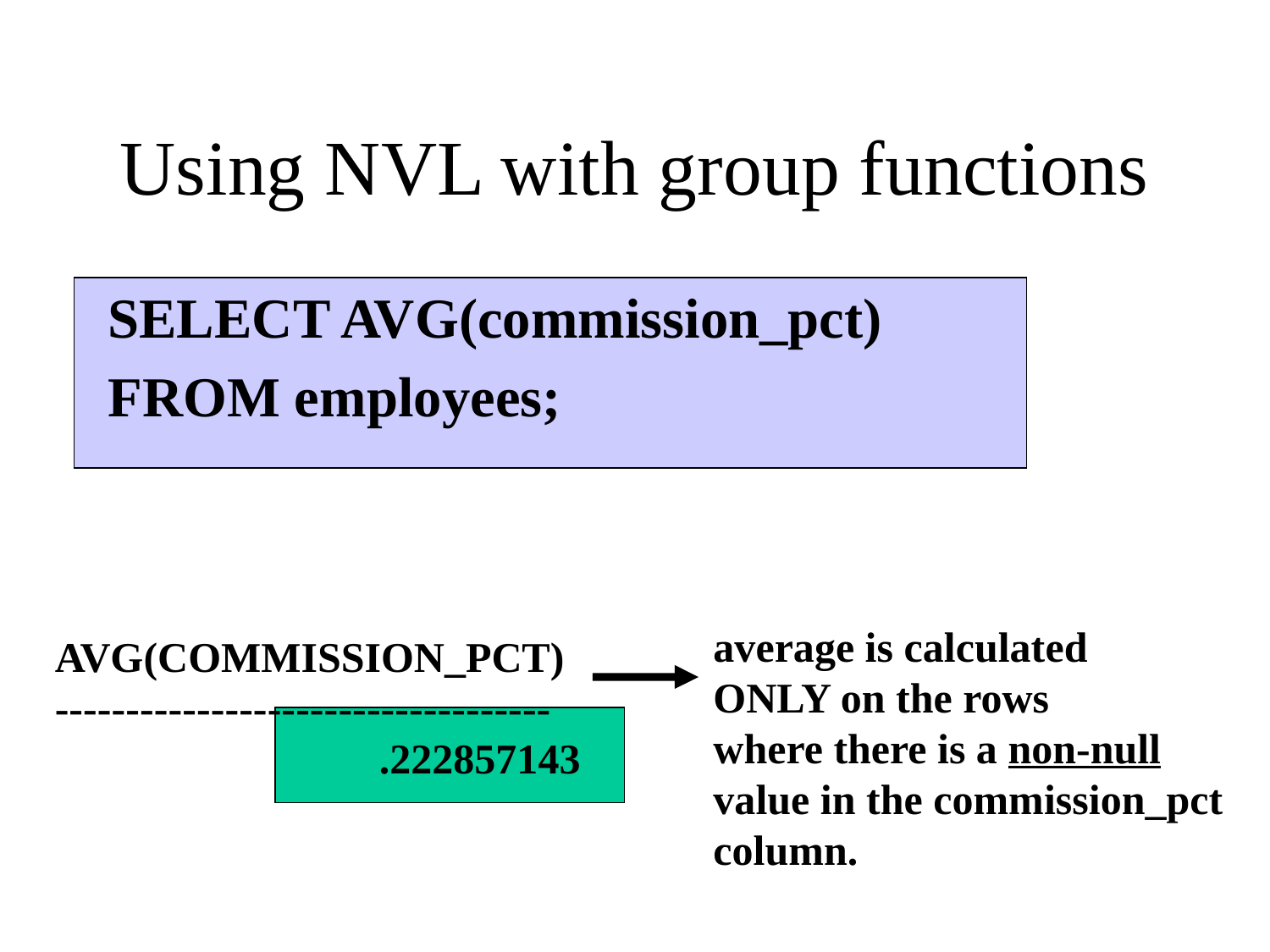

# Using NVL with group functions
SELECT AVG(commission_pct)
FROM employees;

average is calculated
ONLY on the rows
where there is a non-null
value in the commission_pct
column.
AVG(COMMISSION_PCT)
-----------------------------------
     	.222857143